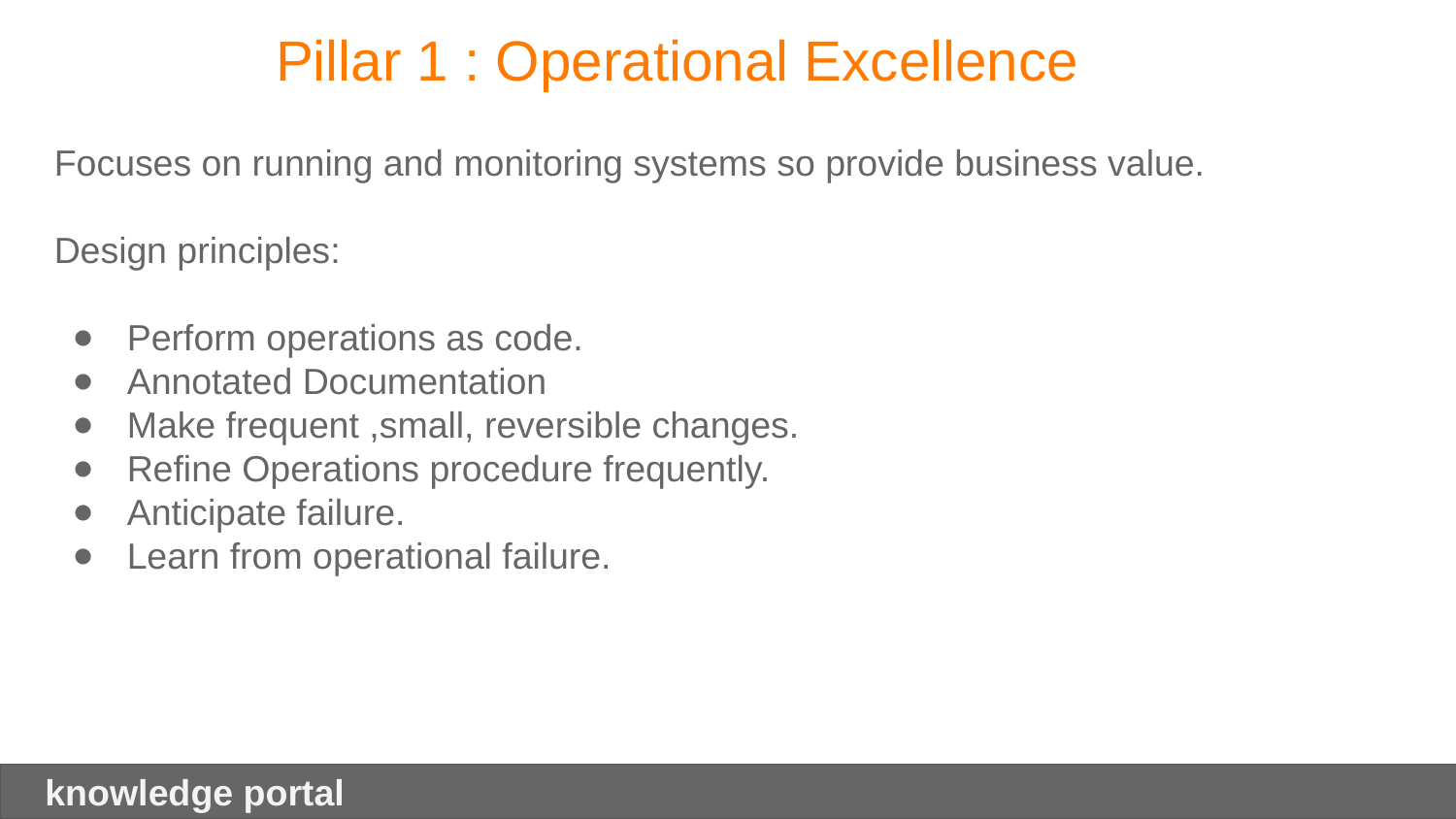

Pillar 1 : Operational Excellence
Focuses on running and monitoring systems so provide business value.

Design principles:

Perform operations as code.
Annotated Documentation
Make frequent ,small, reversible changes.
Refine Operations procedure frequently.
Anticipate failure.
Learn from operational failure.

   knowledge portal